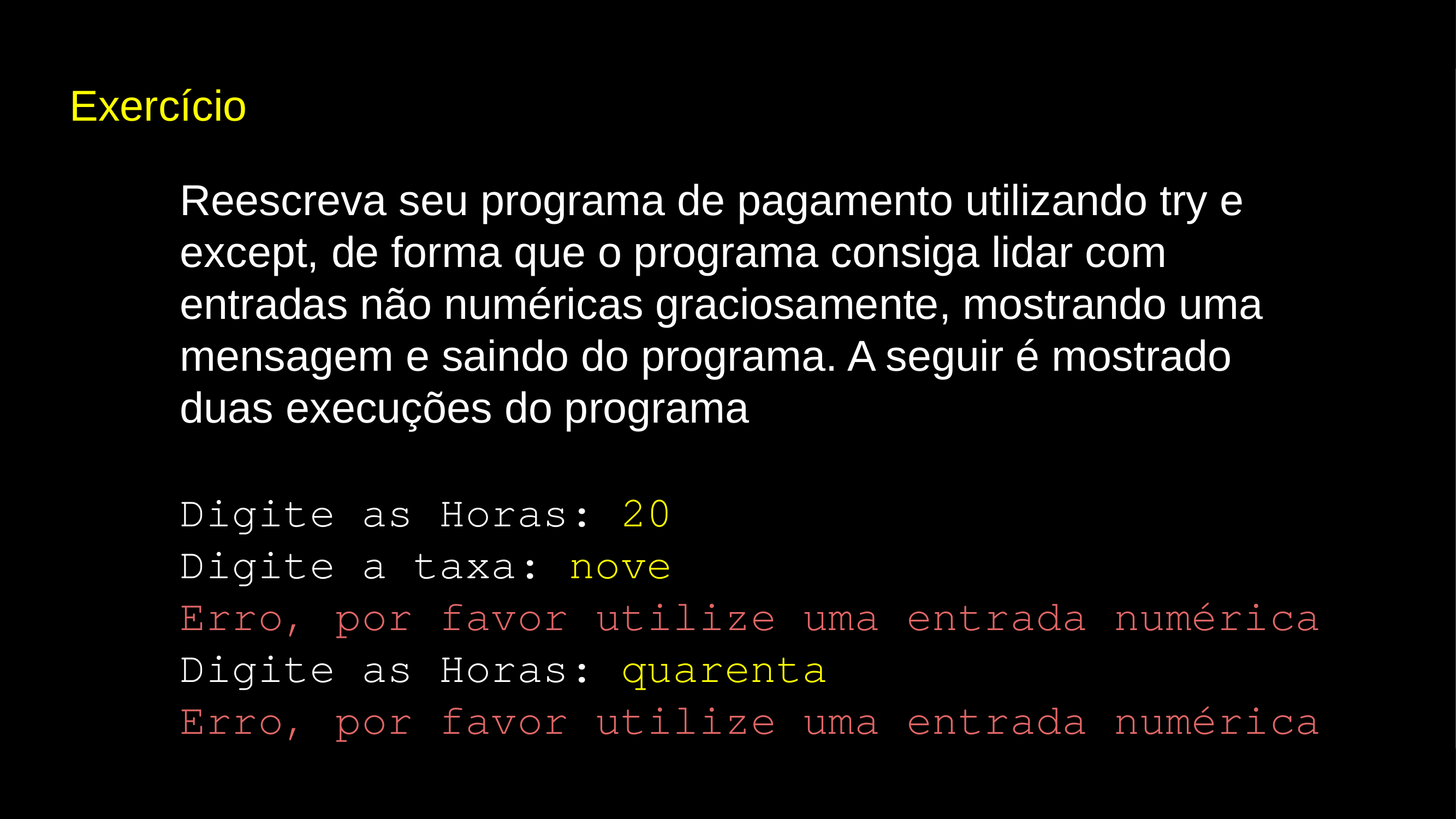

Exercício
Reescreva seu programa de pagamento utilizando try e except, de forma que o programa consiga lidar com entradas não numéricas graciosamente, mostrando uma mensagem e saindo do programa. A seguir é mostrado duas execuções do programa

Digite as Horas: 20
Digite a taxa: nove
Erro, por favor utilize uma entrada numérica
Digite as Horas: quarenta
Erro, por favor utilize uma entrada numérica